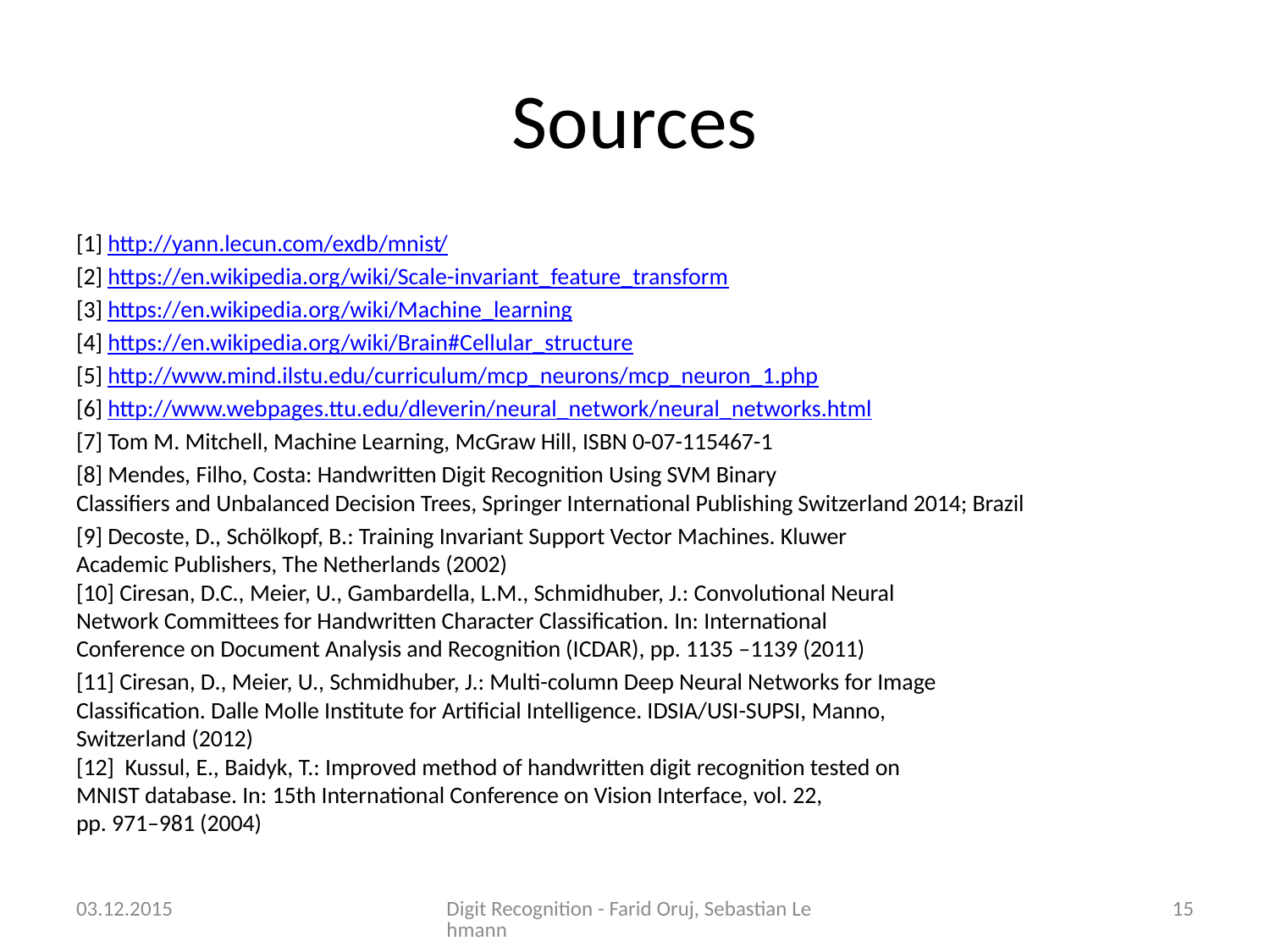

# Sources
[1] http://yann.lecun.com/exdb/mnist/
[2] https://en.wikipedia.org/wiki/Scale-invariant_feature_transform
[3] https://en.wikipedia.org/wiki/Machine_learning
[4] https://en.wikipedia.org/wiki/Brain#Cellular_structure
[5] http://www.mind.ilstu.edu/curriculum/mcp_neurons/mcp_neuron_1.php
[6] http://www.webpages.ttu.edu/dleverin/neural_network/neural_networks.html
[7] Tom M. Mitchell, Machine Learning, McGraw Hill, ISBN 0-07-115467-1
[8] Mendes, Filho, Costa: Handwritten Digit Recognition Using SVM Binary
Classifiers and Unbalanced Decision Trees, Springer International Publishing Switzerland 2014; Brazil
[9] Decoste, D., Schölkopf, B.: Training Invariant Support Vector Machines. Kluwer
Academic Publishers, The Netherlands (2002)
[10] Ciresan, D.C., Meier, U., Gambardella, L.M., Schmidhuber, J.: Convolutional Neural
Network Committees for Handwritten Character Classification. In: International
Conference on Document Analysis and Recognition (ICDAR), pp. 1135 –1139 (2011)
[11] Ciresan, D., Meier, U., Schmidhuber, J.: Multi-column Deep Neural Networks for Image
Classification. Dalle Molle Institute for Artificial Intelligence. IDSIA/USI-SUPSI, Manno,
Switzerland (2012)
[12]  Kussul, E., Baidyk, T.: Improved method of handwritten digit recognition tested on
MNIST database. In: 15th International Conference on Vision Interface, vol. 22,
pp. 971–981 (2004)

03.12.2015
Digit Recognition - Farid Oruj, Sebastian Lehmann
15